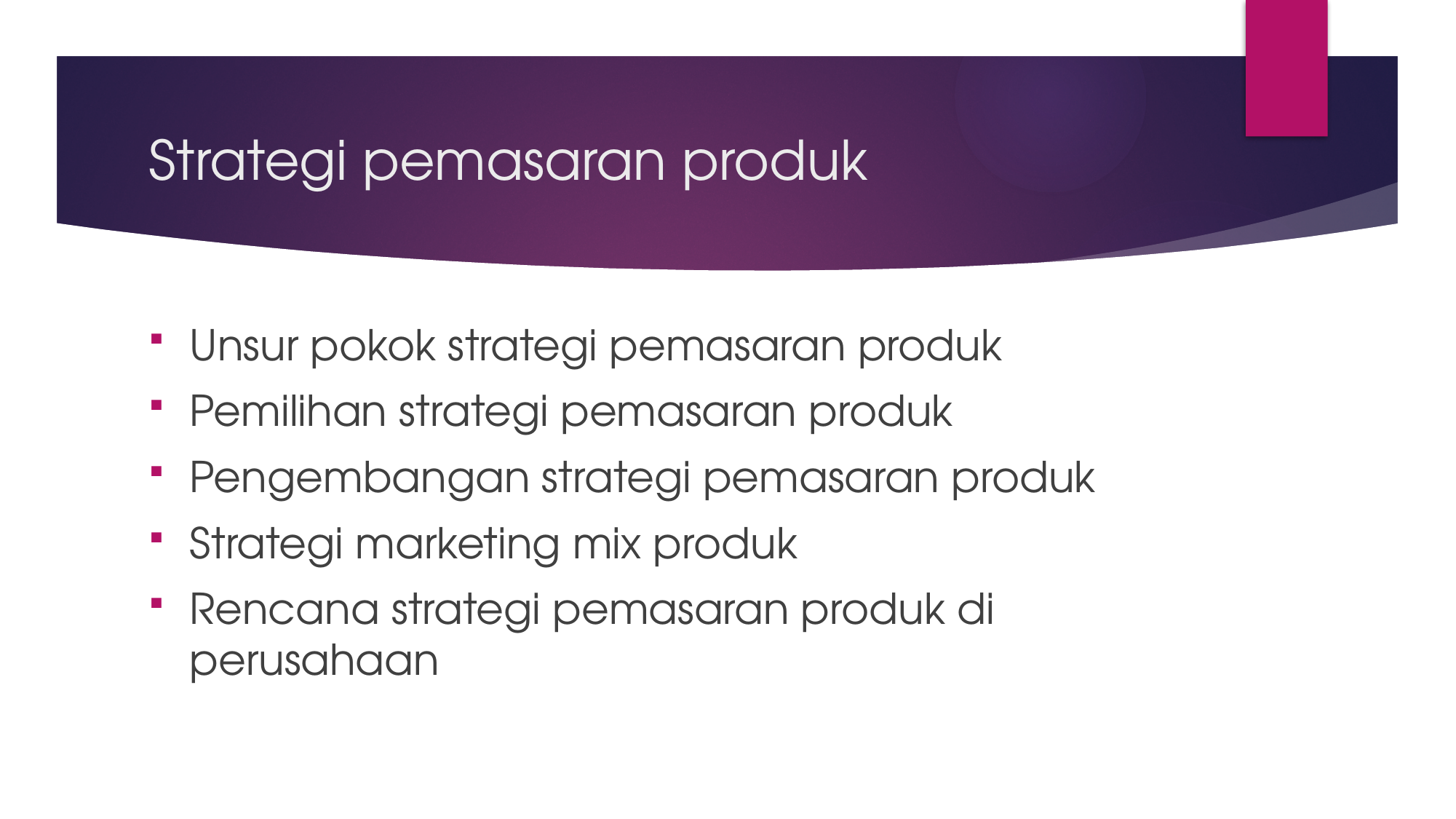

# Strategi pemasaran produk
Unsur pokok strategi pemasaran produk
Pemilihan strategi pemasaran produk
Pengembangan strategi pemasaran produk
Strategi marketing mix produk
Rencana strategi pemasaran produk di perusahaan